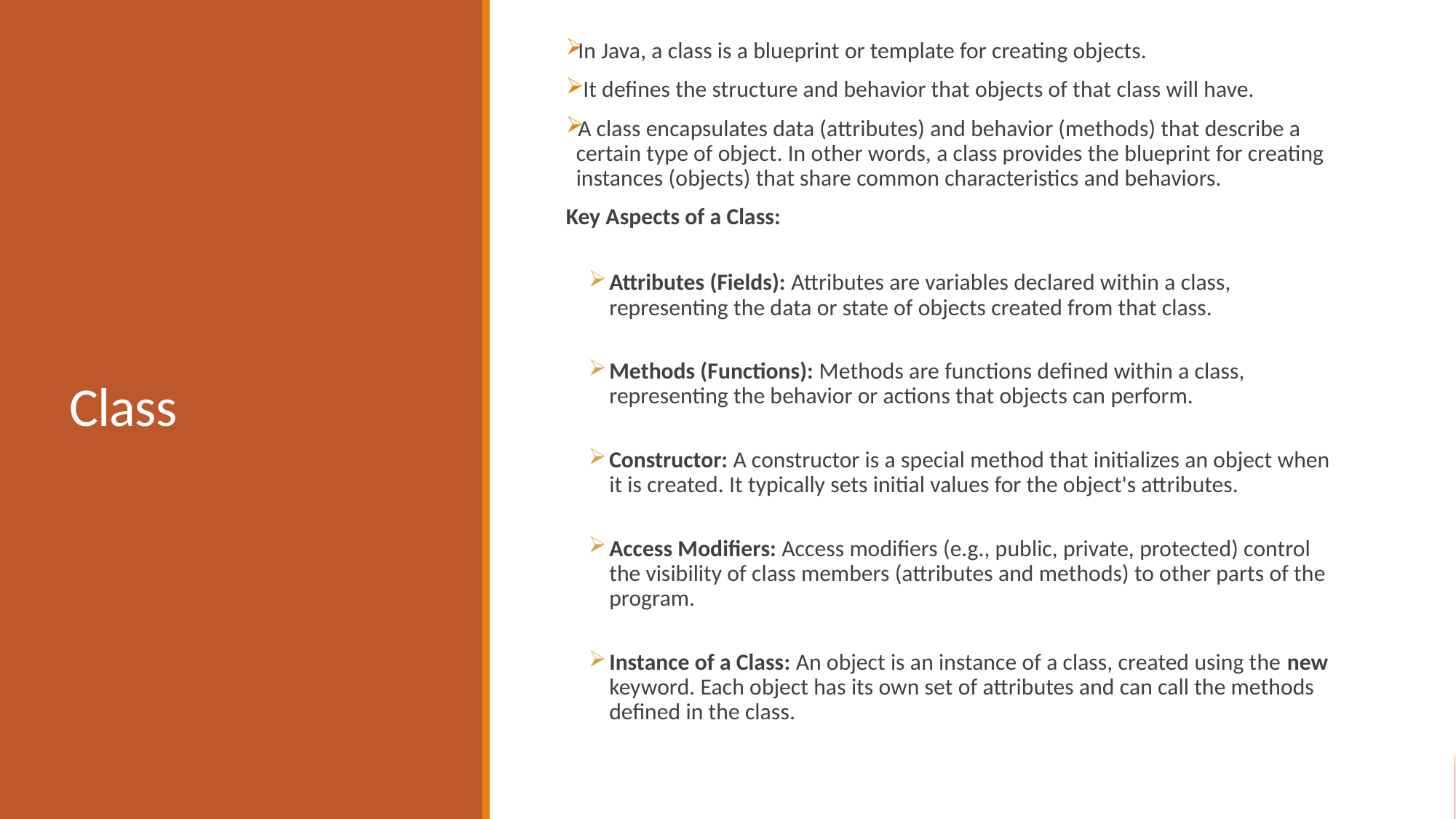

In Java, a class is a blueprint or template for creating objects.
 It defines the structure and behavior that objects of that class will have.
A class encapsulates data (attributes) and behavior (methods) that describe a certain type of object. In other words, a class provides the blueprint for creating instances (objects) that share common characteristics and behaviors.
Key Aspects of a Class:

Attributes (Fields): Attributes are variables declared within a class, representing the data or state of objects created from that class.

Methods (Functions): Methods are functions defined within a class, representing the behavior or actions that objects can perform.

Constructor: A constructor is a special method that initializes an object when it is created. It typically sets initial values for the object's attributes.

Access Modifiers: Access modifiers (e.g., public, private, protected) control the visibility of class members (attributes and methods) to other parts of the program.

Instance of a Class: An object is an instance of a class, created using the new keyword. Each object has its own set of attributes and can call the methods defined in the class.

# Class